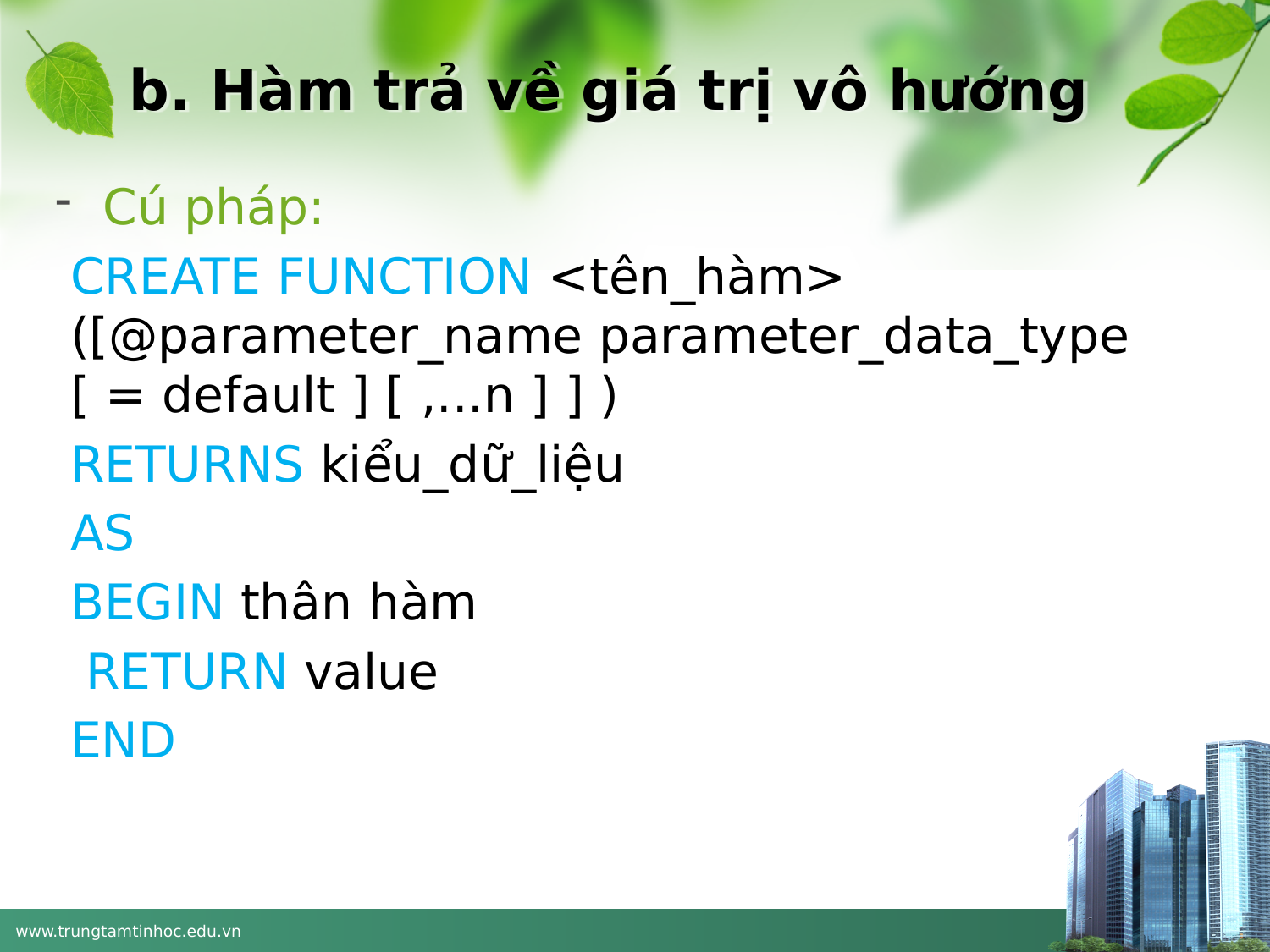

# b. Hàm trả về giá trị vô hướng
Cú pháp:
CREATE FUNCTION <tên_hàm> ([@parameter_name parameter_data_type [ = default ] [ ,...n ] ] )
RETURNS kiểu_dữ_liệu
AS
BEGIN thân hàm
 RETURN value
END